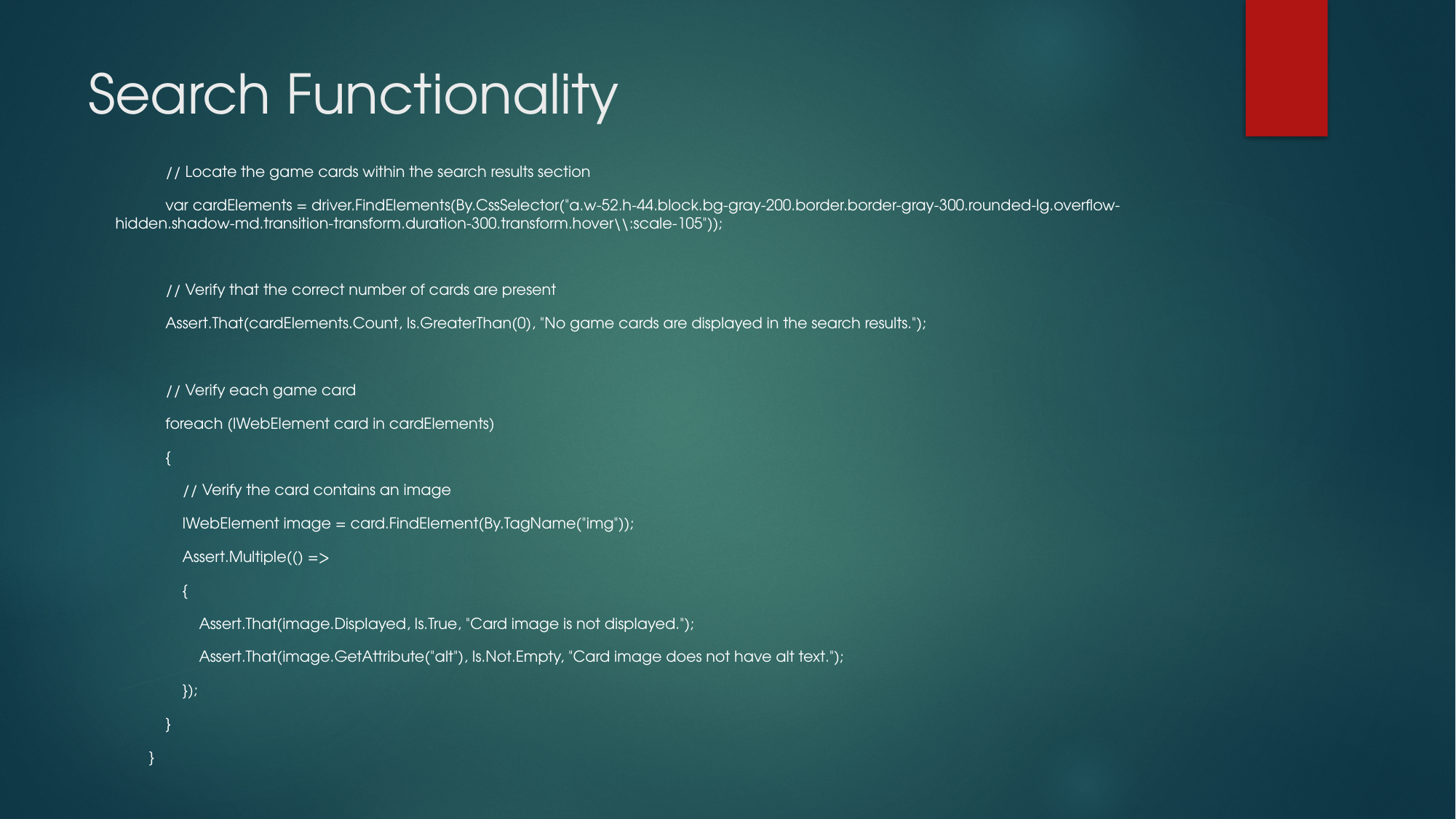

# Search Functionality
            // Locate the game cards within the search results section
            var cardElements = driver.FindElements(By.CssSelector("a.w-52.h-44.block.bg-gray-200.border.border-gray-300.rounded-lg.overflow-hidden.shadow-md.transition-transform.duration-300.transform.hover\\:scale-105"));

            // Verify that the correct number of cards are present
            Assert.That(cardElements.Count, Is.GreaterThan(0), "No game cards are displayed in the search results.");

            // Verify each game card
            foreach (IWebElement card in cardElements)
            {
                // Verify the card contains an image
                IWebElement image = card.FindElement(By.TagName("img"));
                Assert.Multiple(() =>
                {
                    Assert.That(image.Displayed, Is.True, "Card image is not displayed.");
                    Assert.That(image.GetAttribute("alt"), Is.Not.Empty, "Card image does not have alt text.");
                });
            }
        }